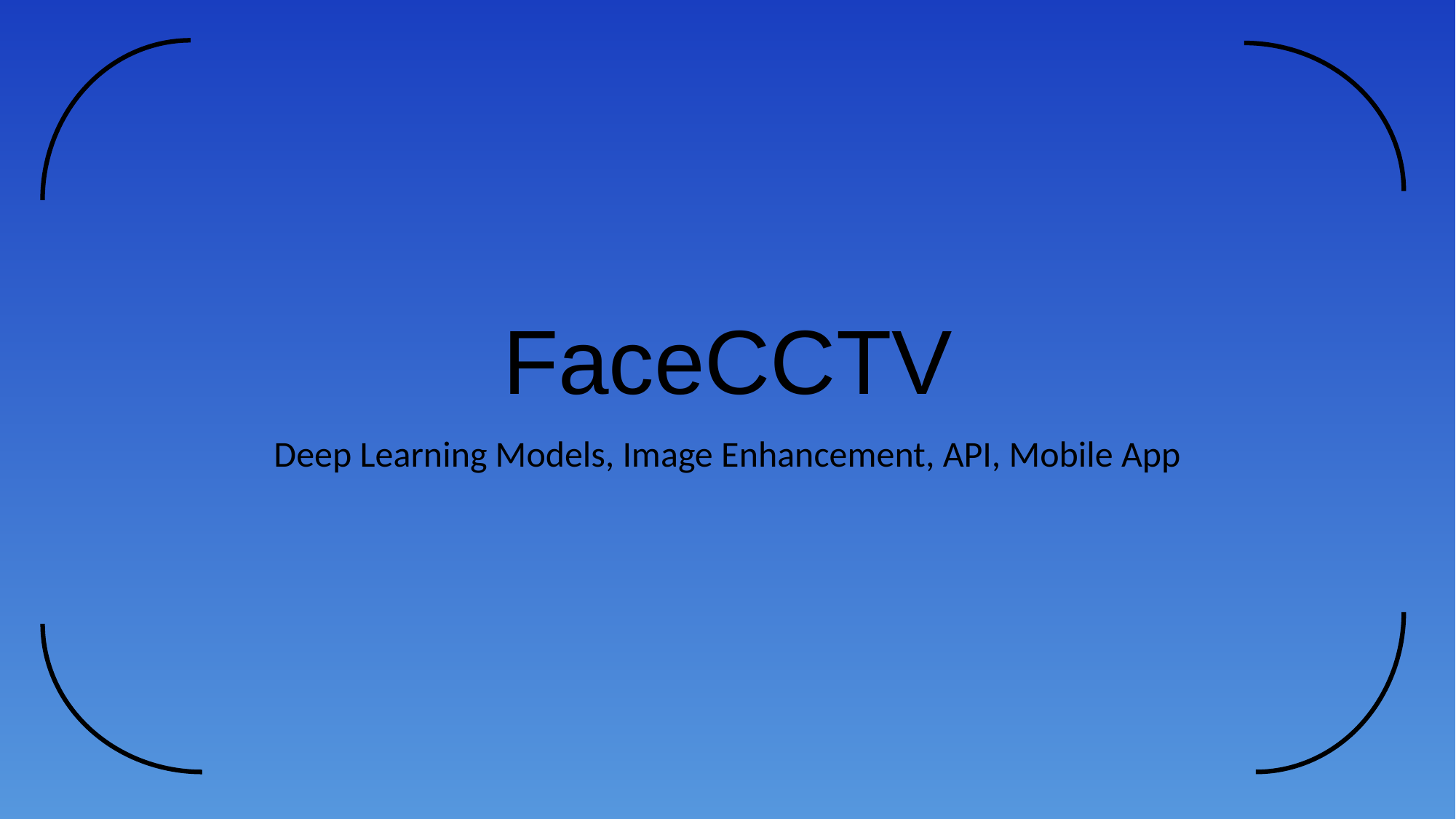

# FaceCCTV
Deep Learning Models, Image Enhancement, API, Mobile App